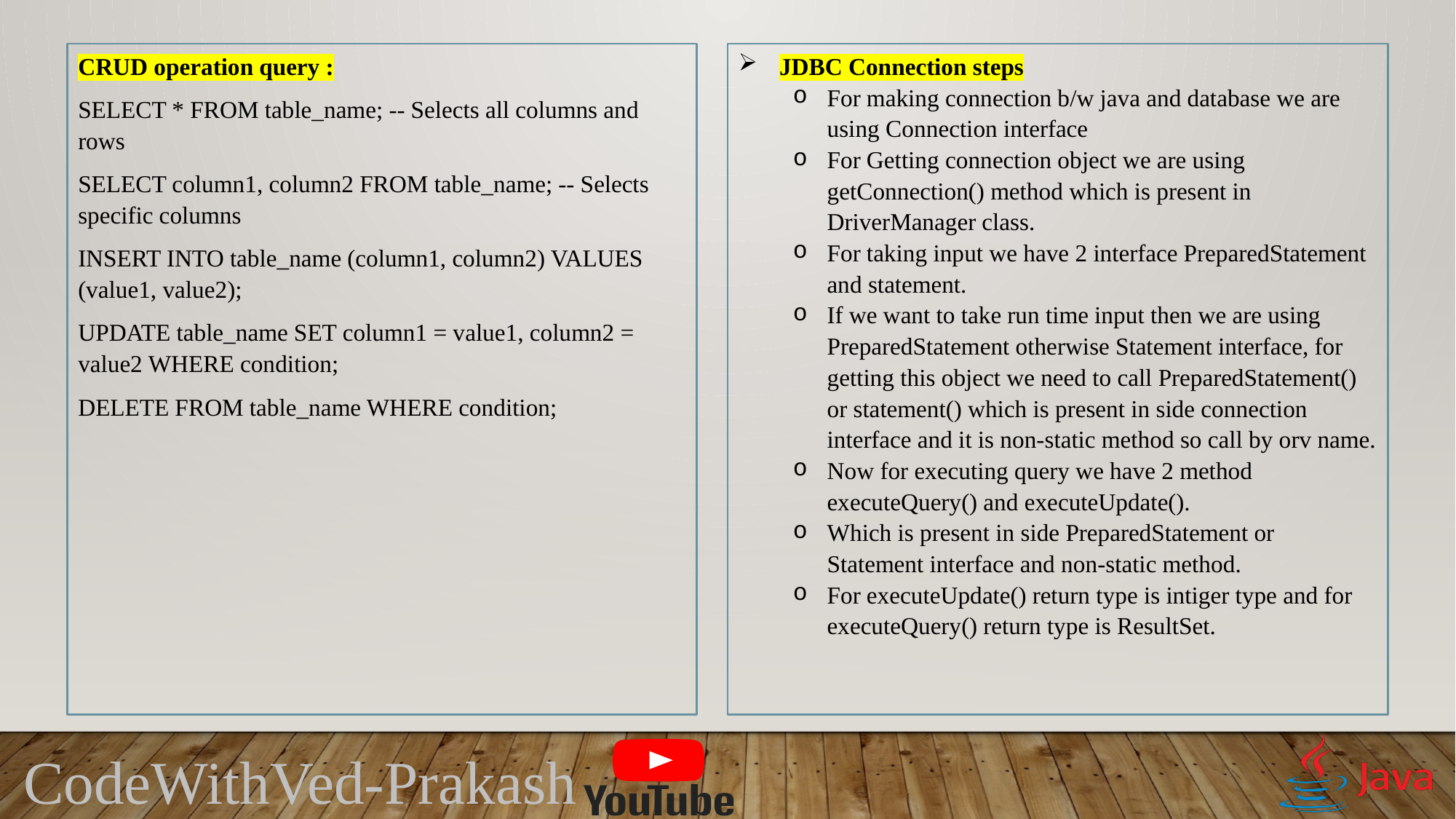

CRUD operation query :
SELECT * FROM table_name; -- Selects all columns and rows
SELECT column1, column2 FROM table_name; -- Selects specific columns
INSERT INTO table_name (column1, column2) VALUES (value1, value2);
UPDATE table_name SET column1 = value1, column2 = value2 WHERE condition;
DELETE FROM table_name WHERE condition;

JDBC Connection steps
For making connection b/w java and database we are using Connection interface
For Getting connection object we are using getConnection() method which is present in DriverManager class.
For taking input we have 2 interface PreparedStatement and statement.
If we want to take run time input then we are using PreparedStatement otherwise Statement interface, for getting this object we need to call PreparedStatement() or statement() which is present in side connection interface and it is non-static method so call by orv name.
Now for executing query we have 2 method executeQuery() and executeUpdate().
Which is present in side PreparedStatement or Statement interface and non-static method.
For executeUpdate() return type is intiger type and for executeQuery() return type is ResultSet.